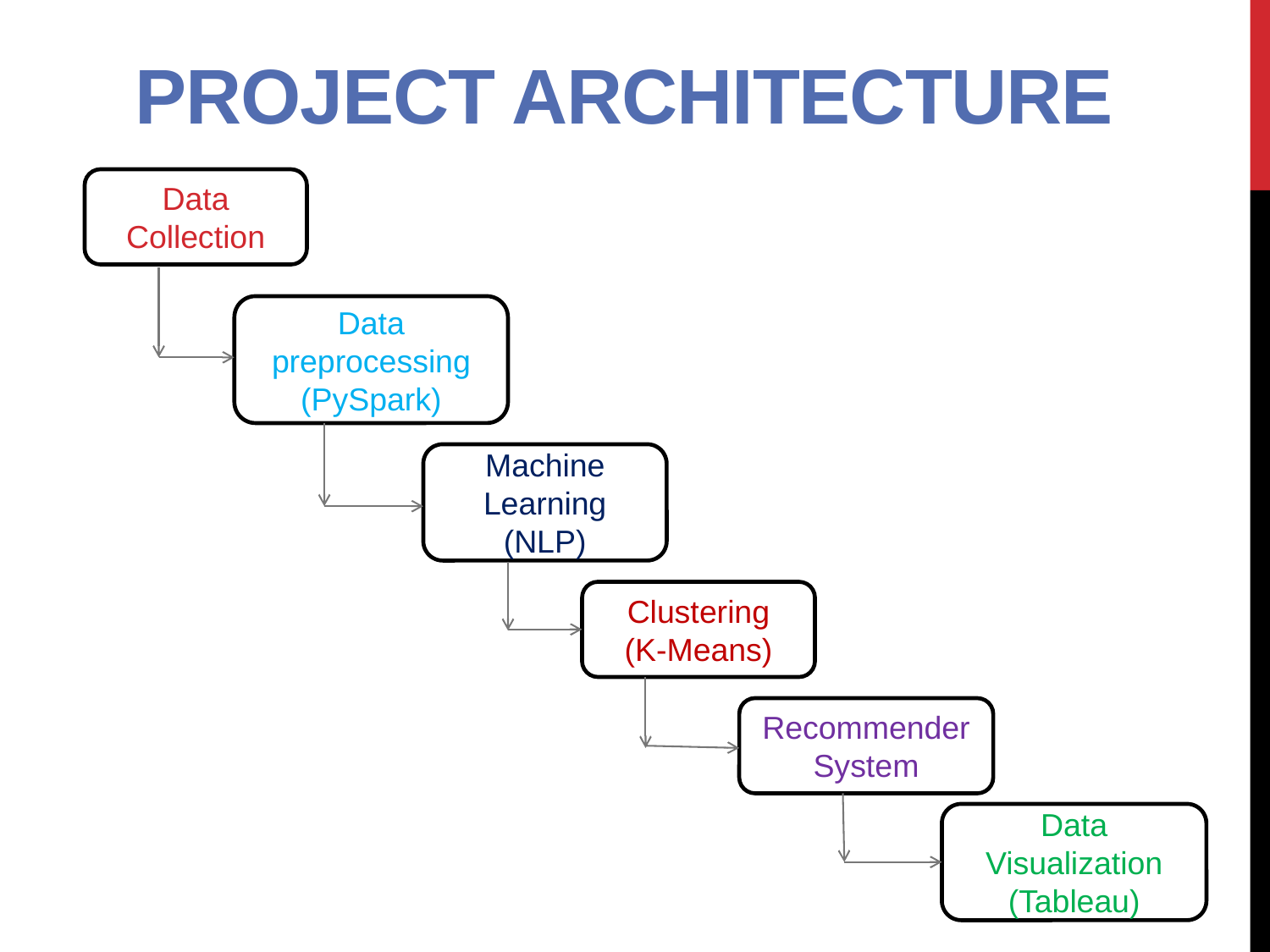

# Project Architecture
Data Collection
Data preprocessing (PySpark)
Machine Learning
(NLP)
Clustering
(K-Means)
Recommender System
Data Visualization
(Tableau)